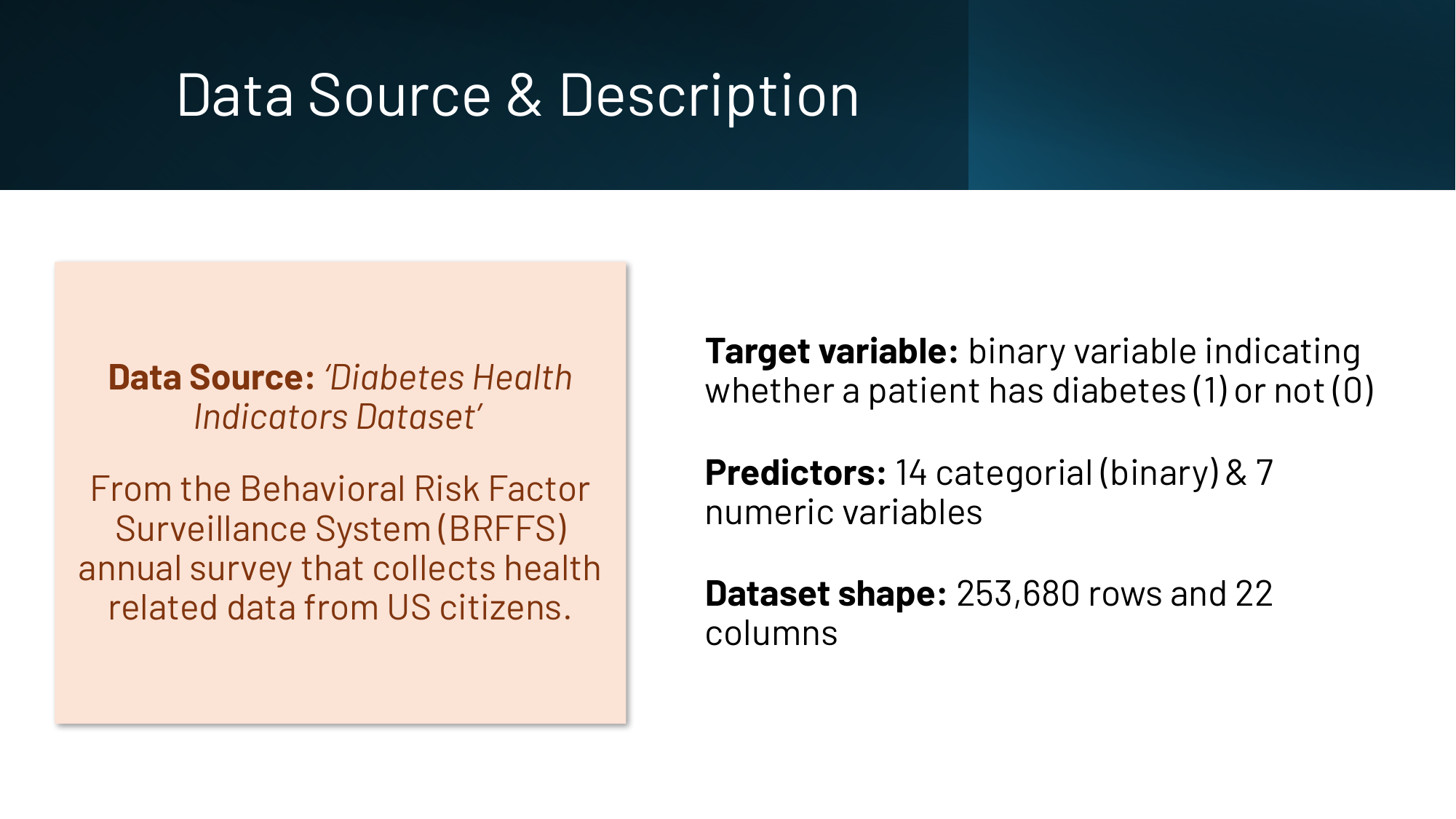

# Data Source & Description
Target variable: binary variable indicating whether a patient has diabetes (1) or not (0)
Predictors: 14 categorial (binary) & 7 numeric variables
Dataset shape: 253,680 rows and 22 columns
Data Source: ‘Diabetes Health Indicators Dataset’
From the Behavioral Risk Factor Surveillance System (BRFFS) annual survey that collects health related data from US citizens.